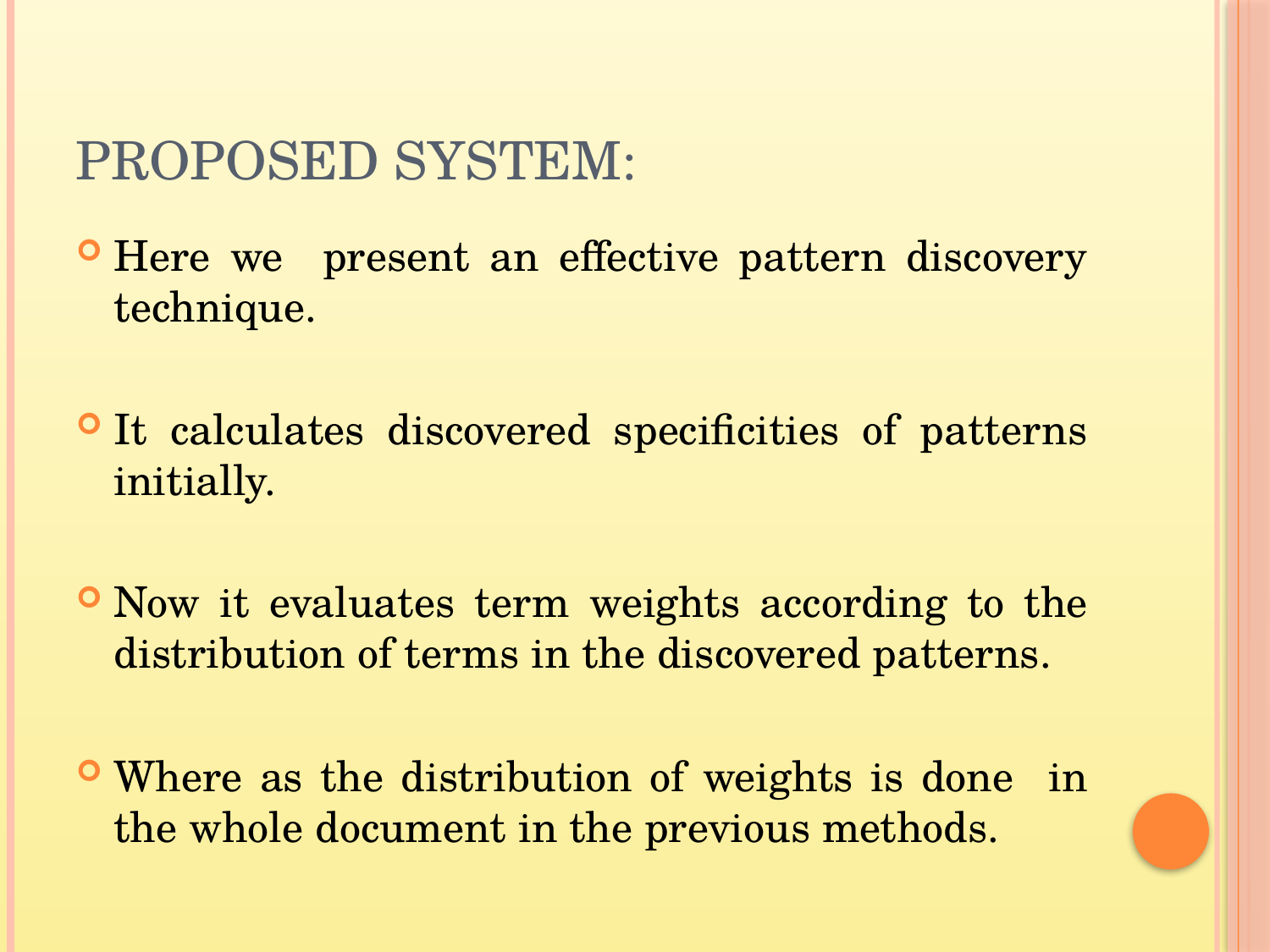

# Proposed System:
Here we  present an effective pattern discovery technique.

It calculates discovered specificities of patterns initially.

Now it evaluates term weights according to the distribution of terms in the discovered patterns.

Where as the distribution of weights is done  in the whole document in the previous methods.